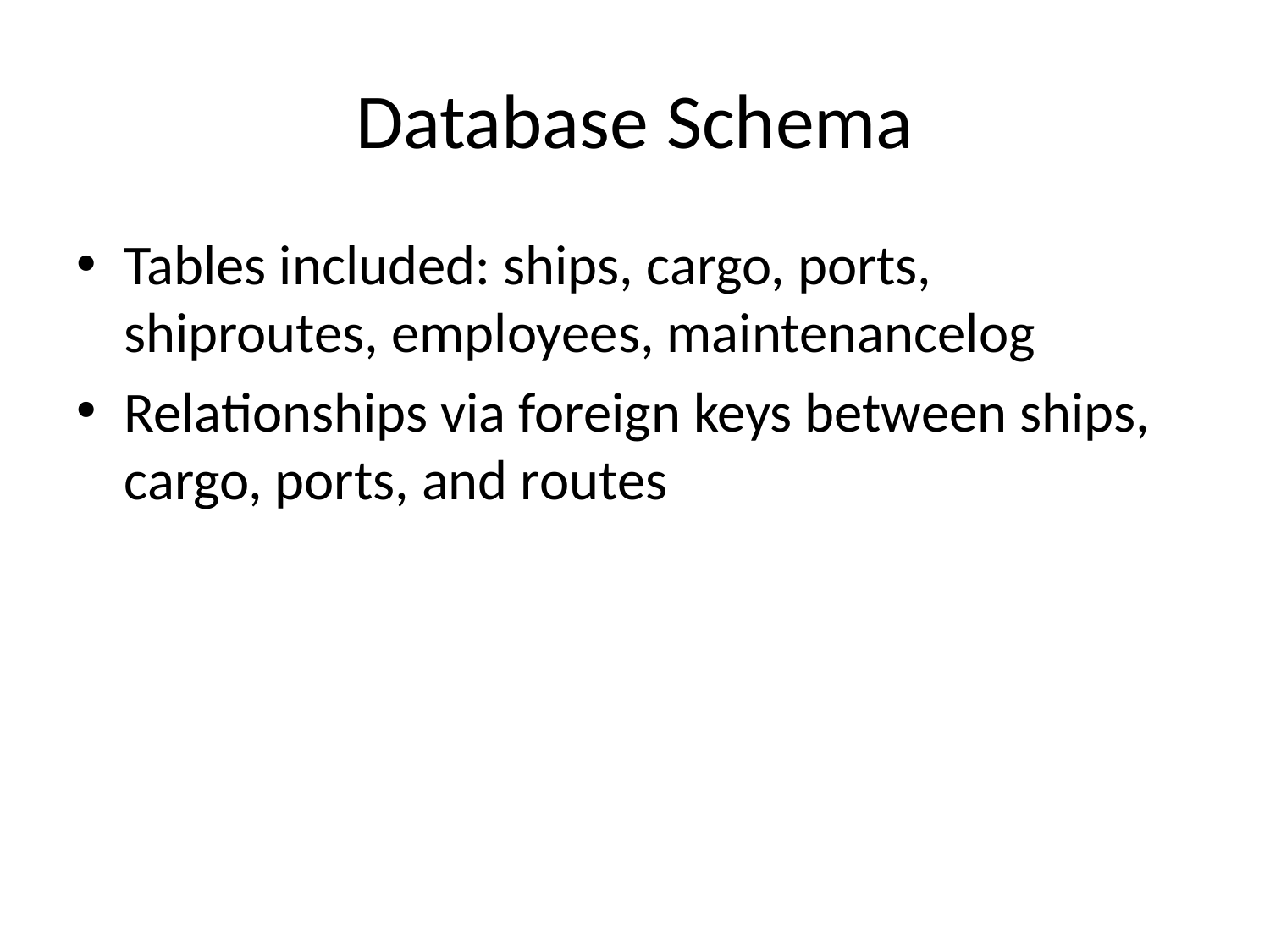

# Database Schema
Tables included: ships, cargo, ports, shiproutes, employees, maintenancelog
Relationships via foreign keys between ships, cargo, ports, and routes